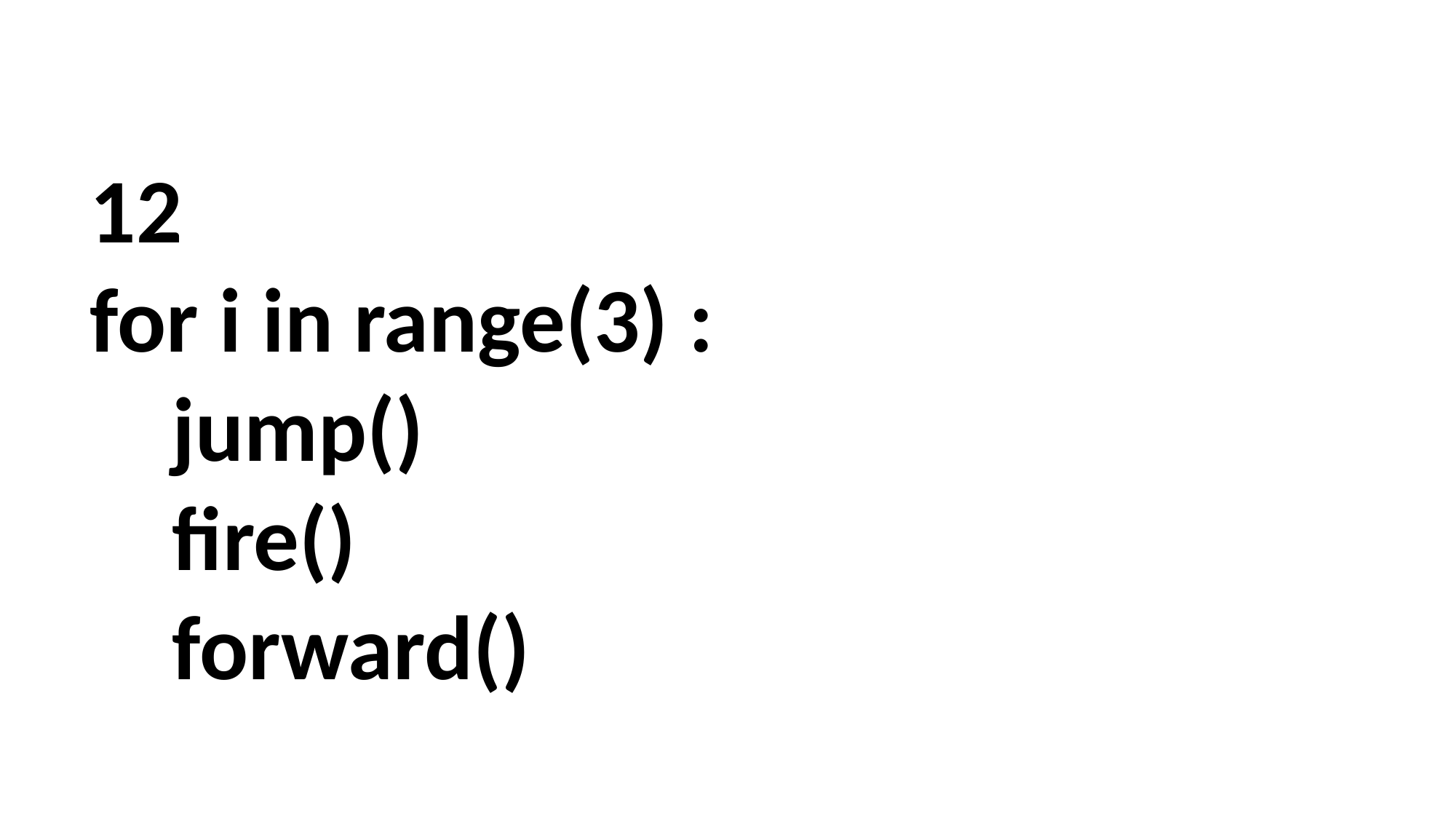

12
for i in range(3) :
    jump()
    fire()
    forward()